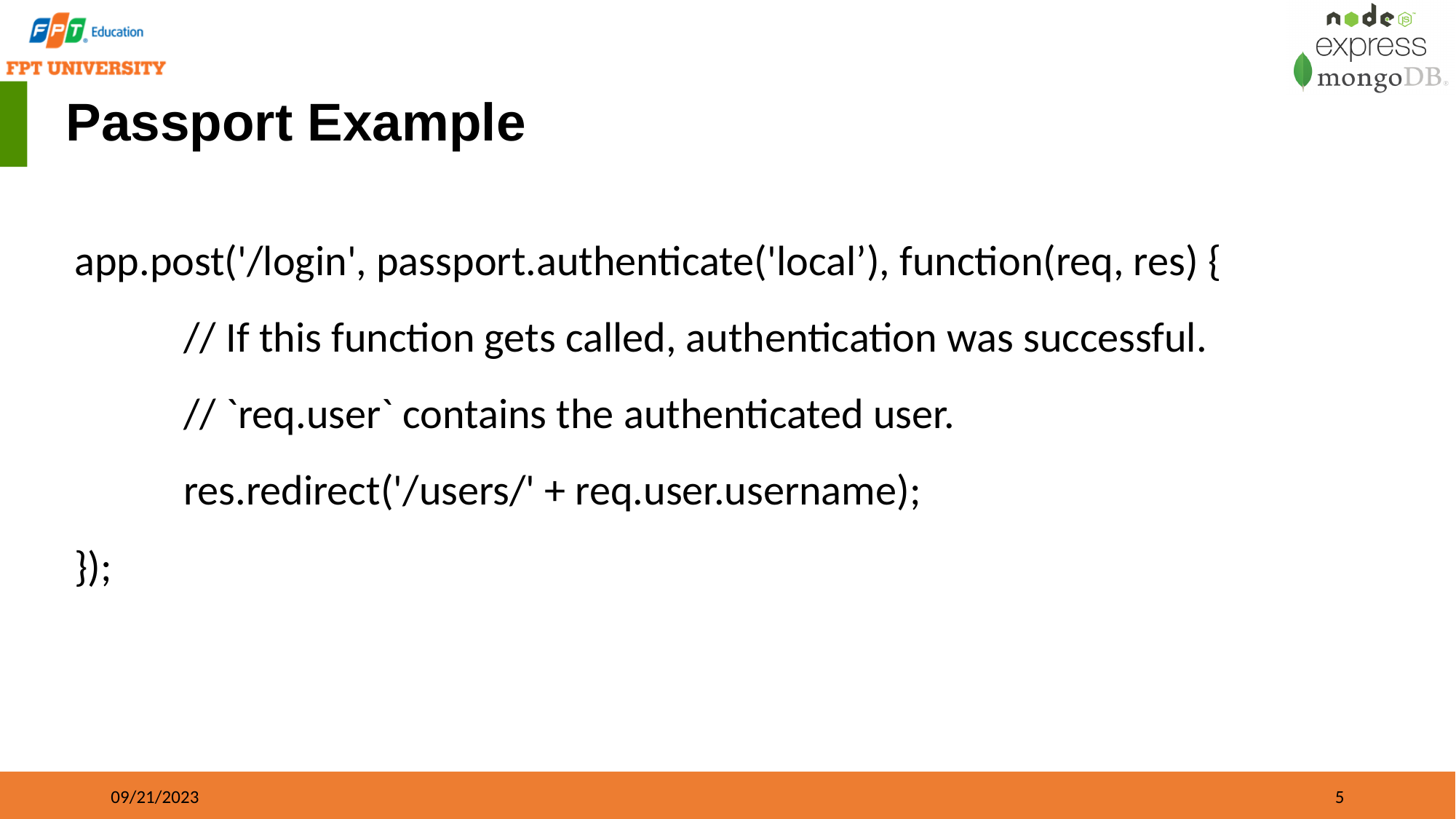

# Passport Example
app.post('/login', passport.authenticate('local’), function(req, res) {
	// If this function gets called, authentication was successful. 		// `req.user` contains the authenticated user.
	res.redirect('/users/' + req.user.username);
});
09/21/2023
5